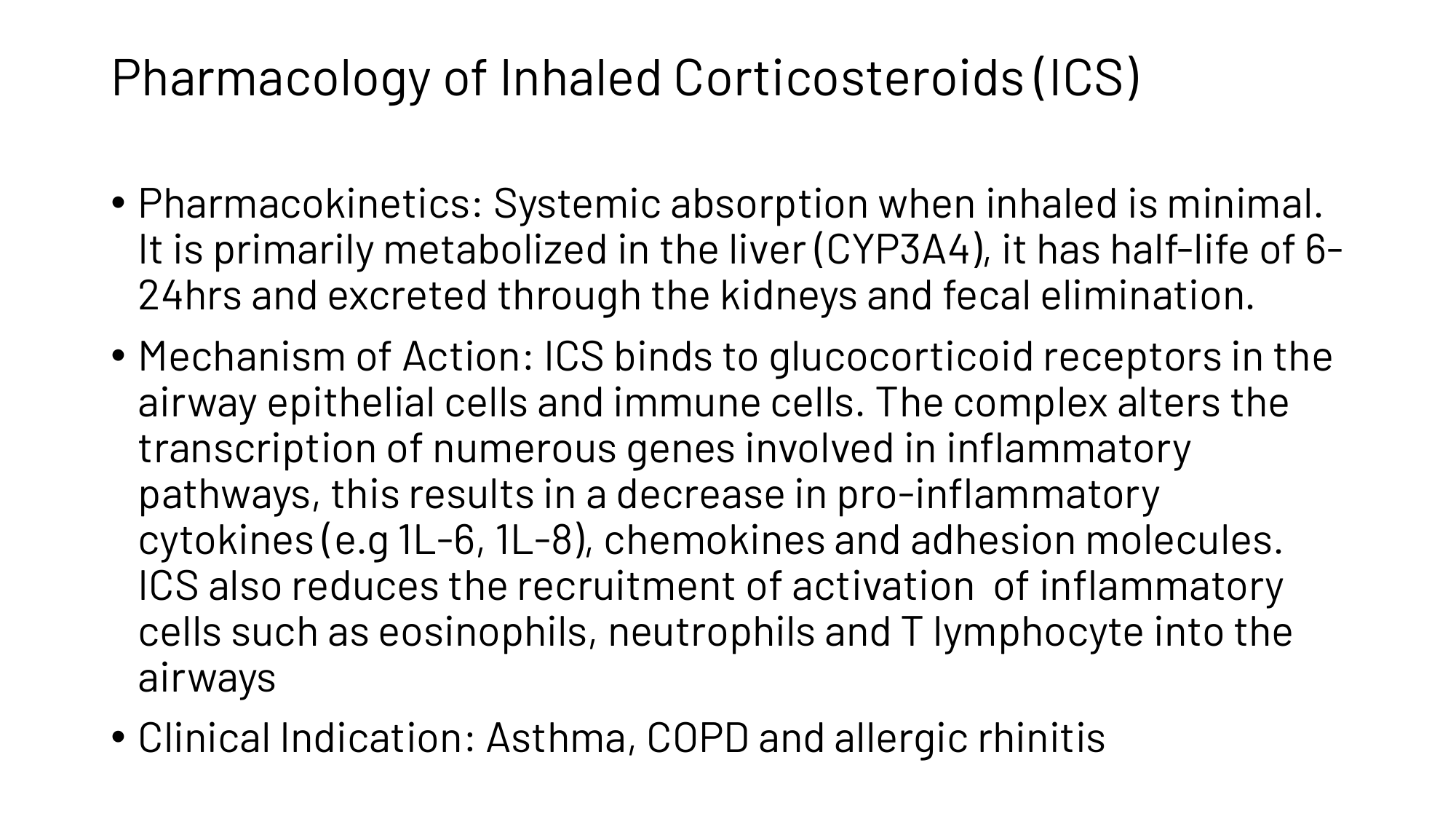

# Pharmacology of Inhaled Corticosteroids (ICS)
Pharmacokinetics: Systemic absorption when inhaled is minimal. It is primarily metabolized in the liver (CYP3A4), it has half-life of 6-24hrs and excreted through the kidneys and fecal elimination.
Mechanism of Action: ICS binds to glucocorticoid receptors in the airway epithelial cells and immune cells. The complex alters the transcription of numerous genes involved in inflammatory pathways, this results in a decrease in pro-inflammatory cytokines (e.g 1L-6, 1L-8), chemokines and adhesion molecules. ICS also reduces the recruitment of activation  of inflammatory cells such as eosinophils, neutrophils and T lymphocyte into the airways
Clinical Indication: Asthma, COPD and allergic rhinitis